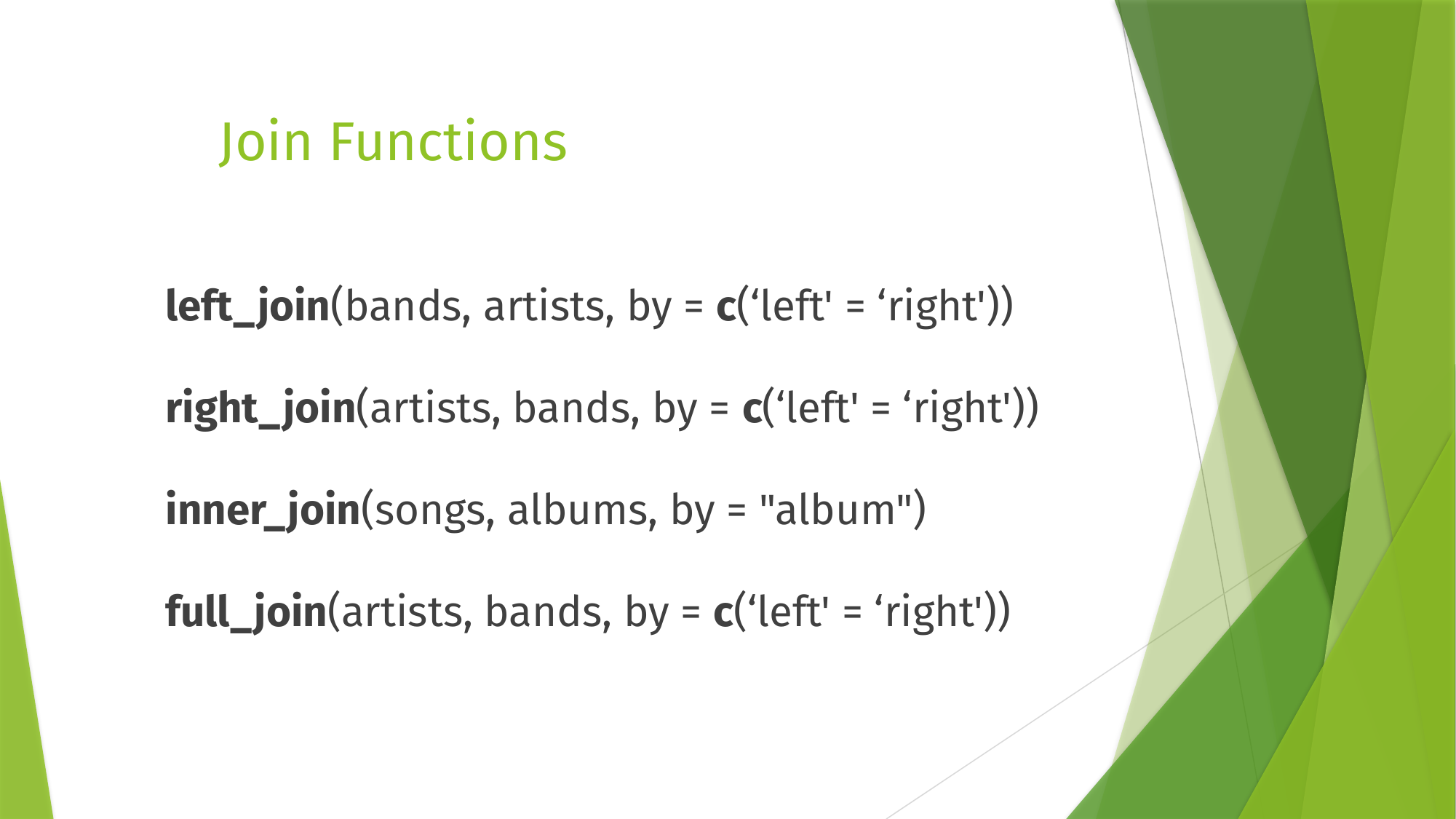

# Join Functions
left_join(bands, artists, by = c(‘left' = ‘right'))
right_join(artists, bands, by = c(‘left' = ‘right'))
inner_join(songs, albums, by = "album")
full_join(artists, bands, by = c(‘left' = ‘right'))